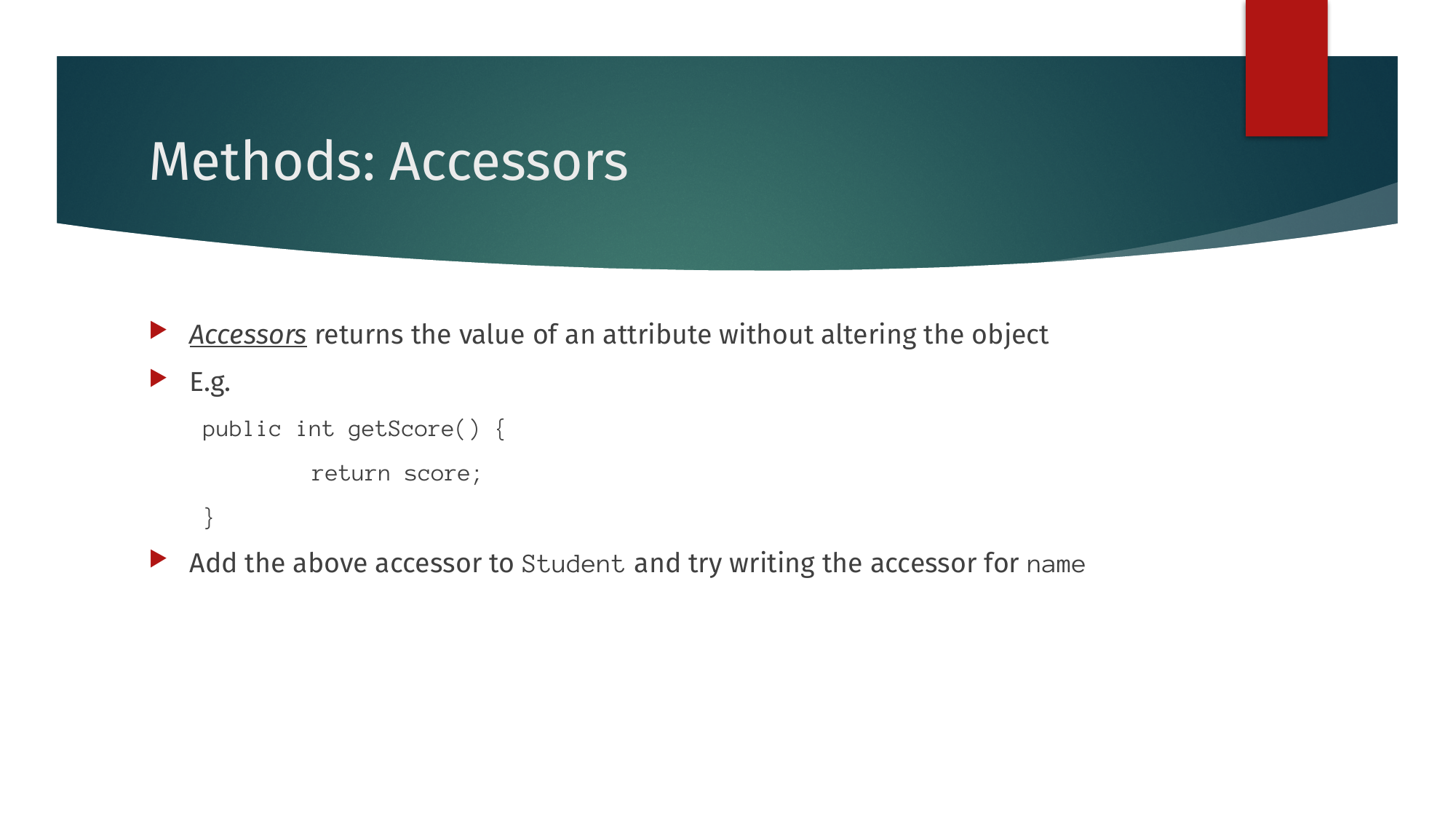

# Methods: Accessors
Accessors returns the value of an attribute without altering the object
E.g.
public int getScore() {
	return score;
}
Add the above accessor to Student and try writing the accessor for name